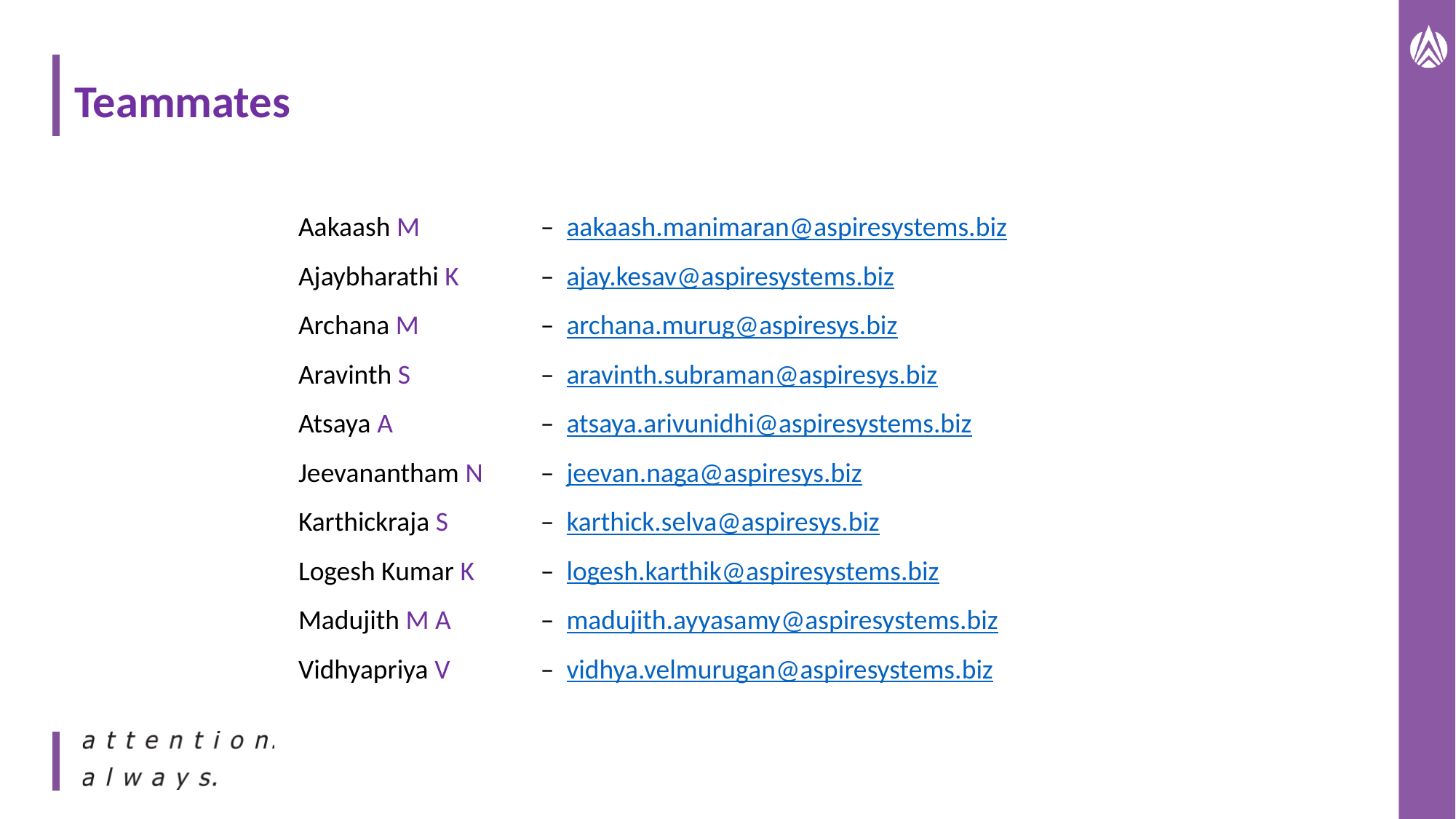

# Teammates
–  aakaash.manimaran@aspiresystems.biz
–  ajay.kesav@aspiresystems.biz
–  archana.murug@aspiresys.biz
–  aravinth.subraman@aspiresys.biz
–  atsaya.arivunidhi@aspiresystems.biz
–  jeevan.naga@aspiresys.biz
–  karthick.selva@aspiresys.biz
–  logesh.karthik@aspiresystems.biz
–  madujith.ayyasamy@aspiresystems.biz
–  vidhya.velmurugan@aspiresystems.biz

Aakaash M
Ajaybharathi K
Archana M
Aravinth S
Atsaya A
Jeevanantham N
Karthickraja S
Logesh Kumar K
Madujith M A
Vidhyapriya V